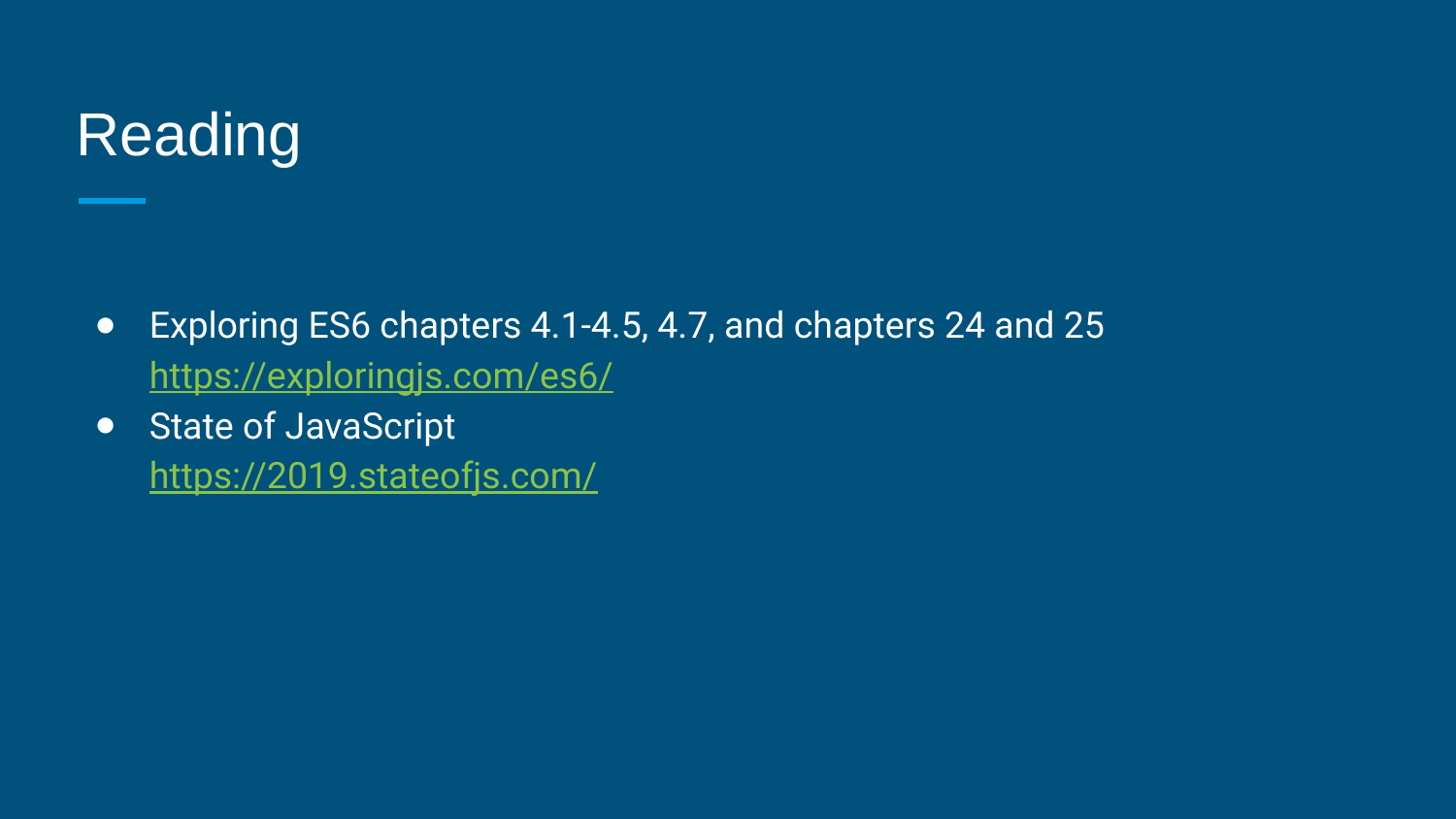

# Reading

Exploring ES6 chapters 4.1-4.5, 4.7, and chapters 24 and 25
https://exploringjs.com/es6/
State of JavaScript
https://2019.stateofjs.com/